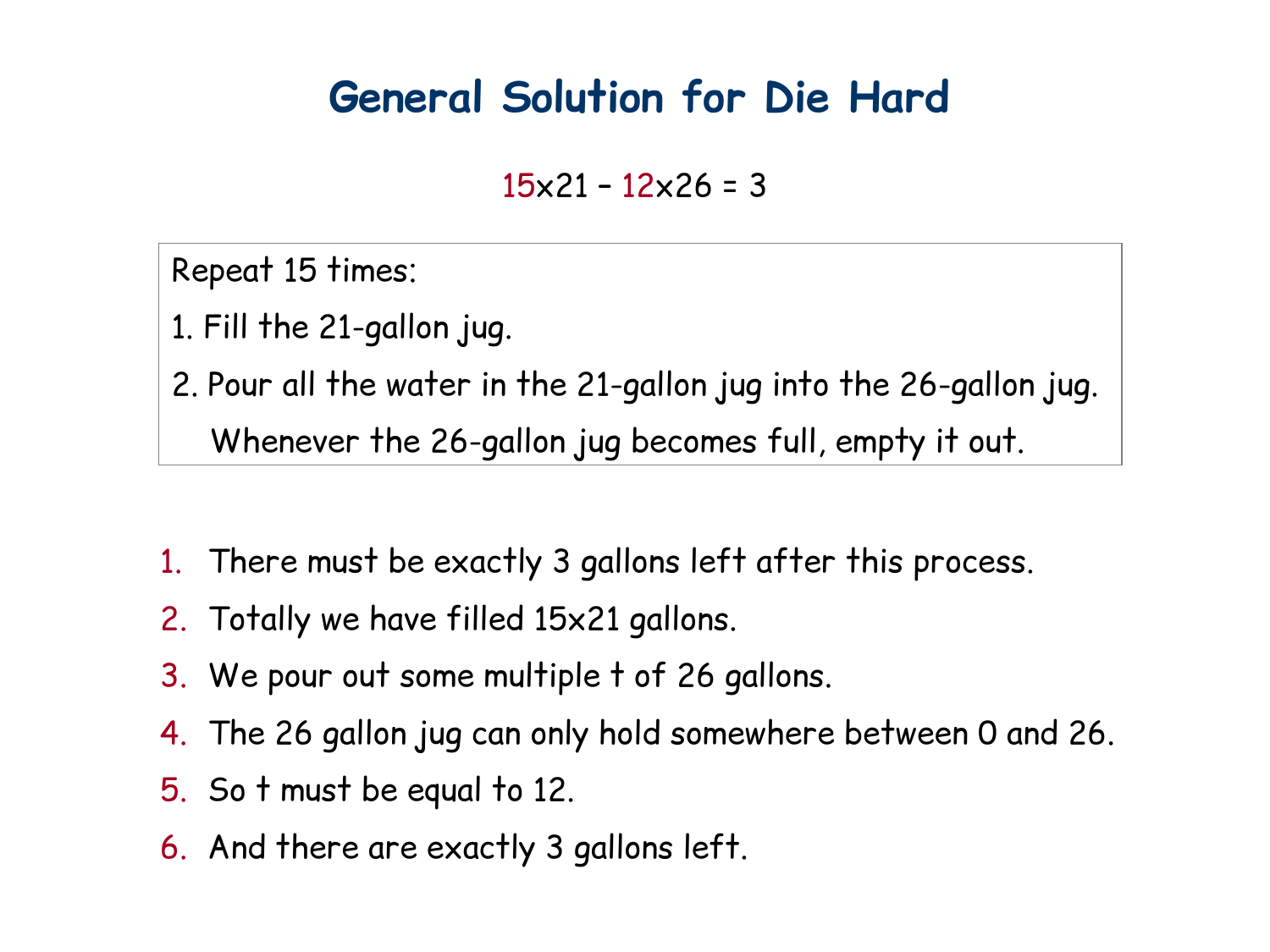

General Solution for Die Hard
15x21 – 12x26 = 3
Repeat 15 times:
1. Fill the 21-gallon jug.
2. Pour all the water in the 21-gallon jug into the 26-gallon jug.
    Whenever the 26-gallon jug becomes full, empty it out.
There must be exactly 3 gallons left after this process.
Totally we have filled 15x21 gallons.
We pour out some multiple t of 26 gallons.
The 26 gallon jug can only hold somewhere between 0 and 26.
So t must be equal to 12.
And there are exactly 3 gallons left.